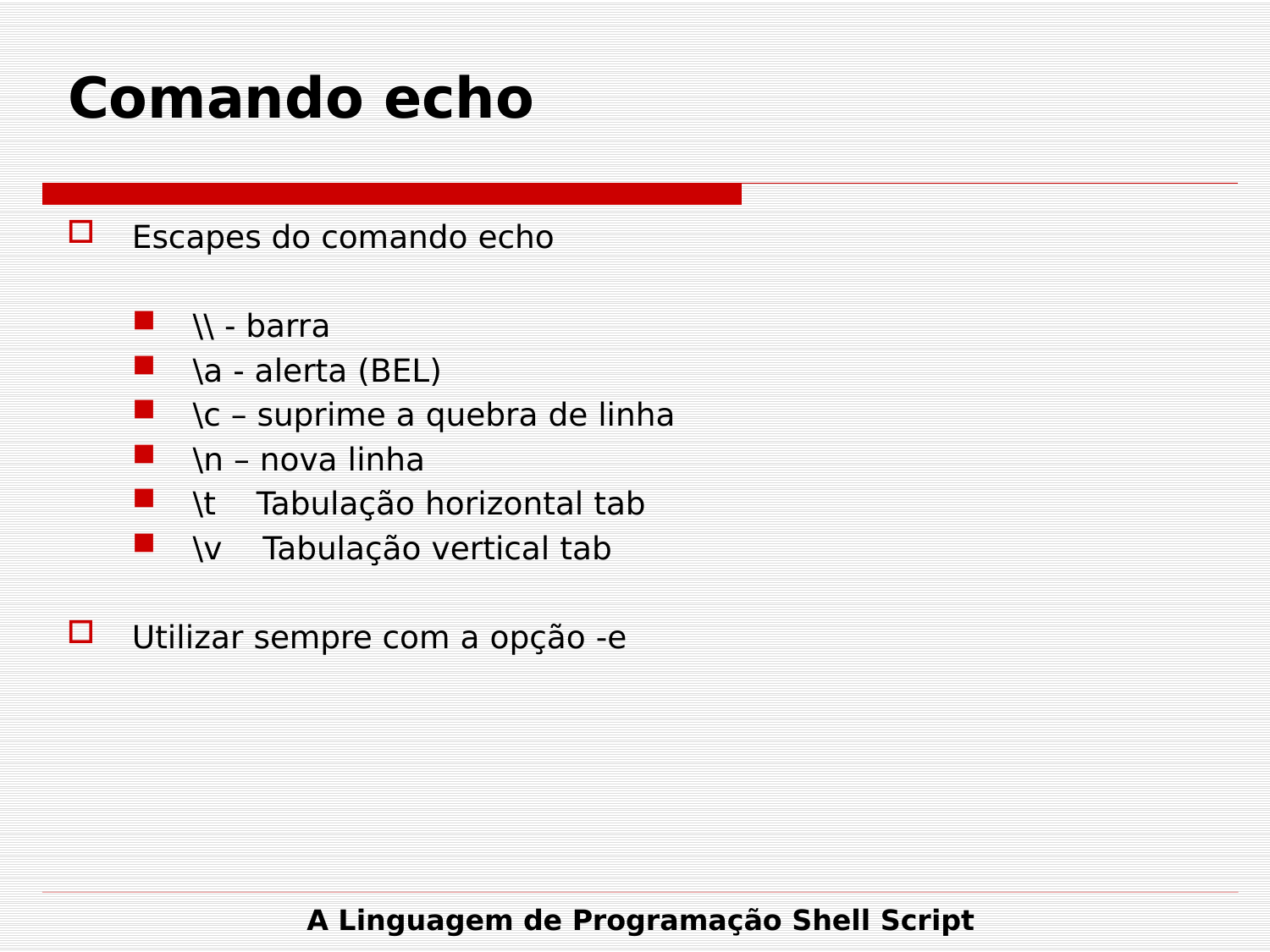

# Comando echo
Escapes do comando echo

\\ - barra
\a - alerta (BEL)
\c – suprime a quebra de linha
\n – nova linha
\t    Tabulação horizontal tab
\v    Tabulação vertical tab

Utilizar sempre com a opção -e
A Linguagem de Programação Shell Script